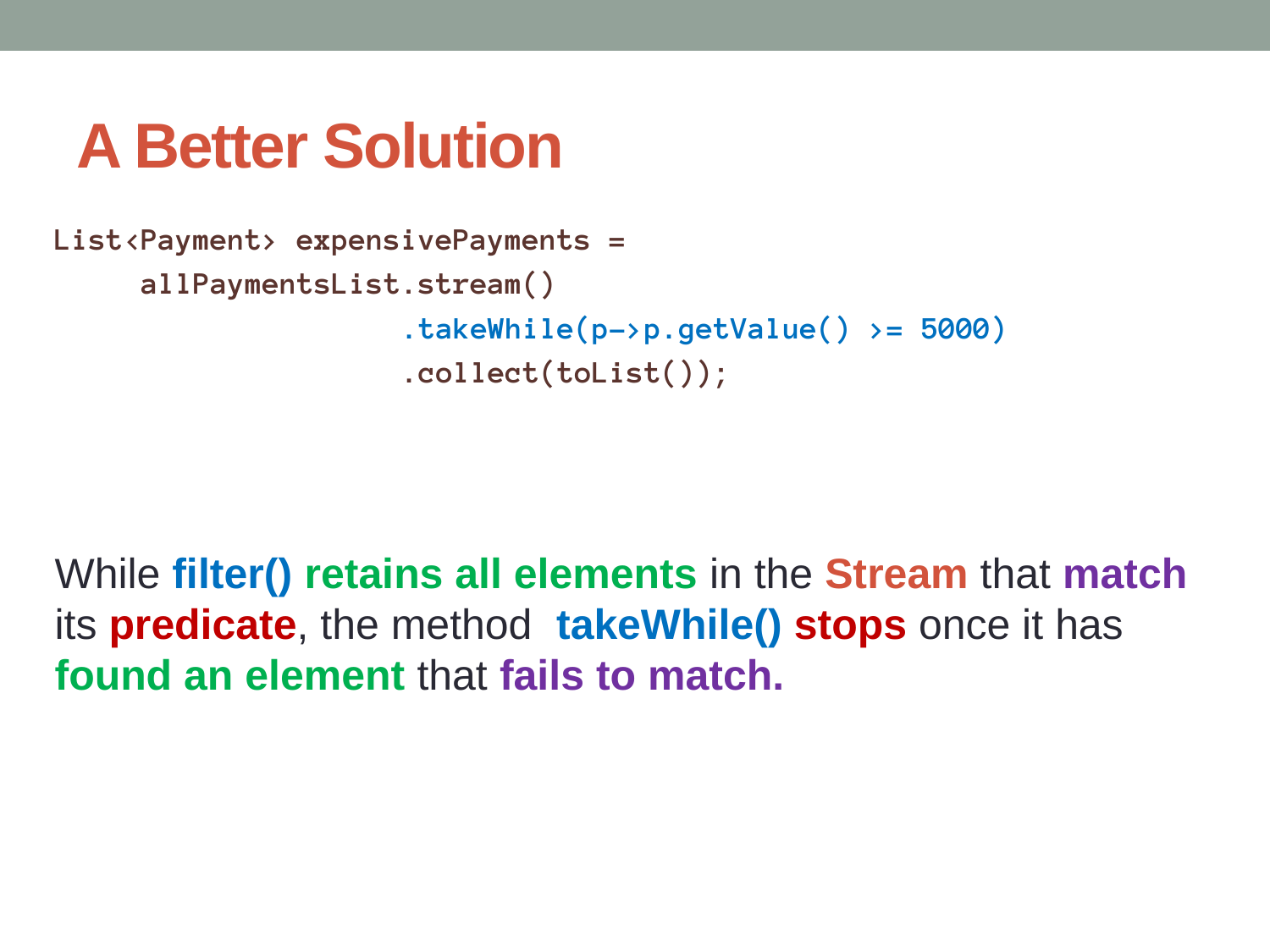

# A Better Solution
List<Payment> expensivePayments =
     allPaymentsList.stream()
                    .takeWhile(p->p.getValue() >= 5000)
                    .collect(toList());

While filter() retains all elements in the Stream that match its predicate, the method  takeWhile() stops once it has found an element that fails to match.